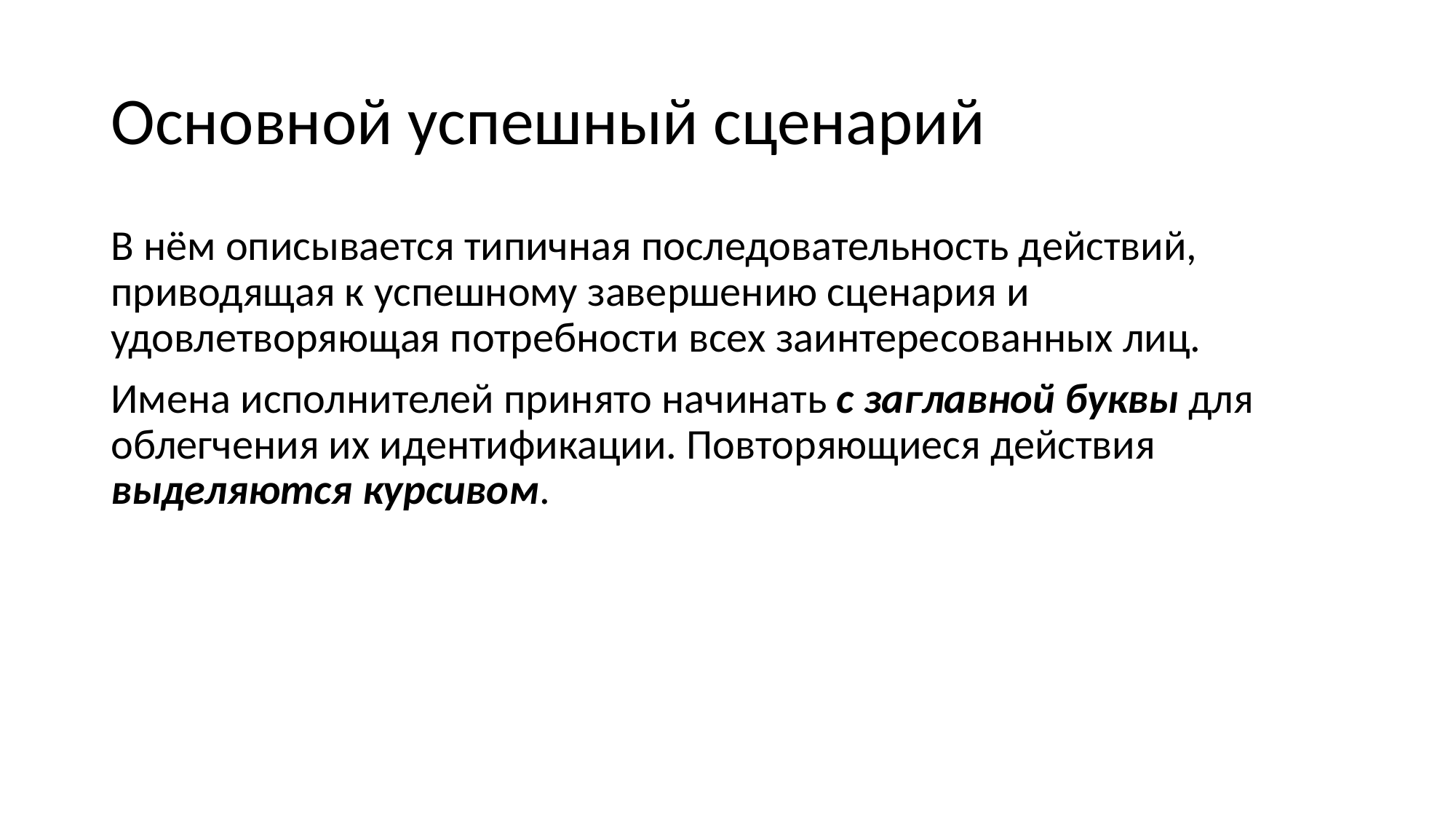

# Основной успешный сценарий
В нём описывается типичная последовательность действий, приводящая к успешному завершению сценария и удовлетворяющая потребности всех заинтересованных лиц.
Имена исполнителей принято начинать с заглавной буквы для облегчения их идентификации. Повторяющиеся действия выделяются курсивом.